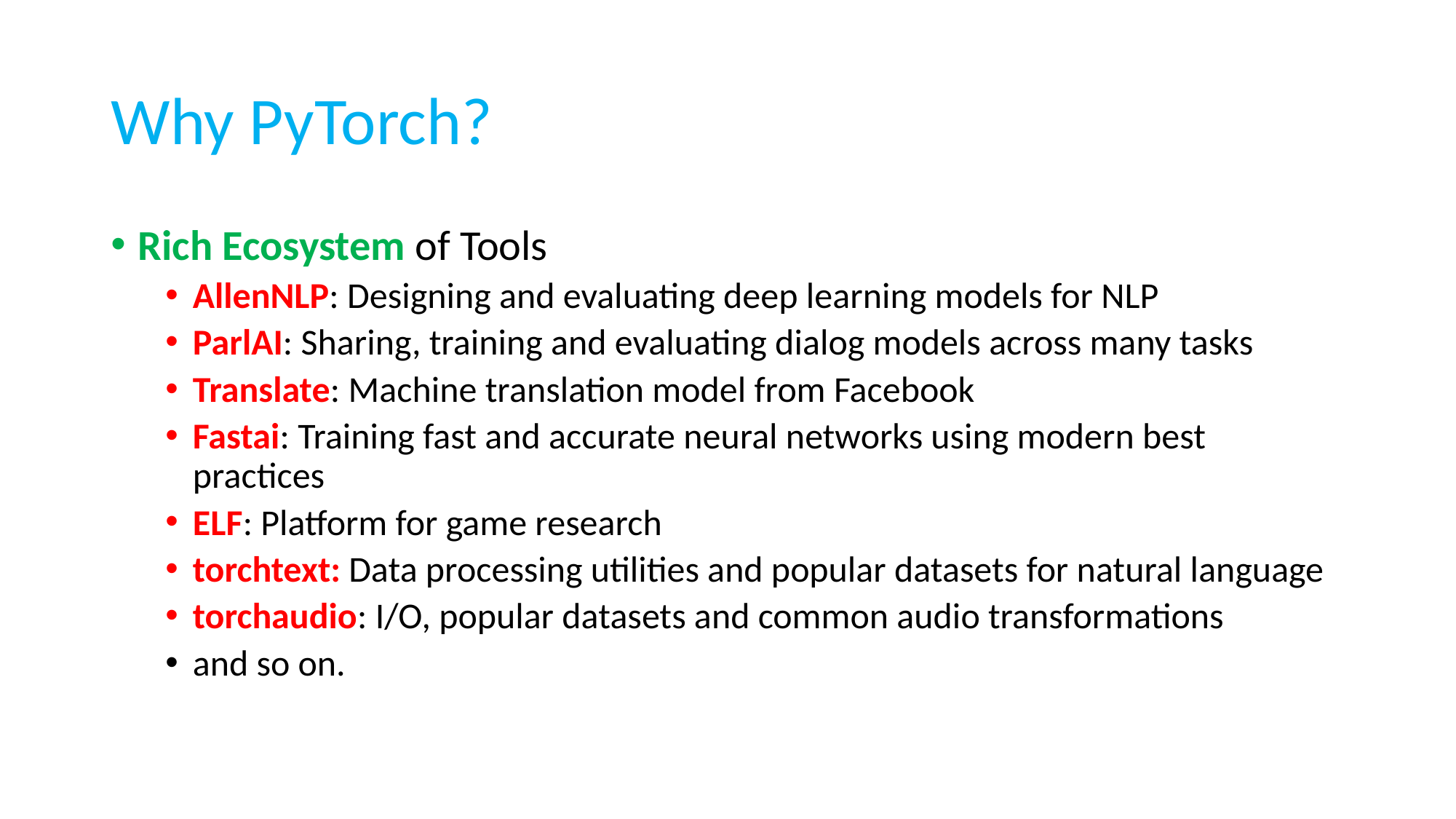

# Why PyTorch?
Rich Ecosystem of Tools
AllenNLP: Designing and evaluating deep learning models for NLP
ParlAI: Sharing, training and evaluating dialog models across many tasks
Translate: Machine translation model from Facebook
Fastai: Training fast and accurate neural networks using modern best practices
ELF: Platform for game research
torchtext: Data processing utilities and popular datasets for natural language
torchaudio: I/O, popular datasets and common audio transformations
and so on.